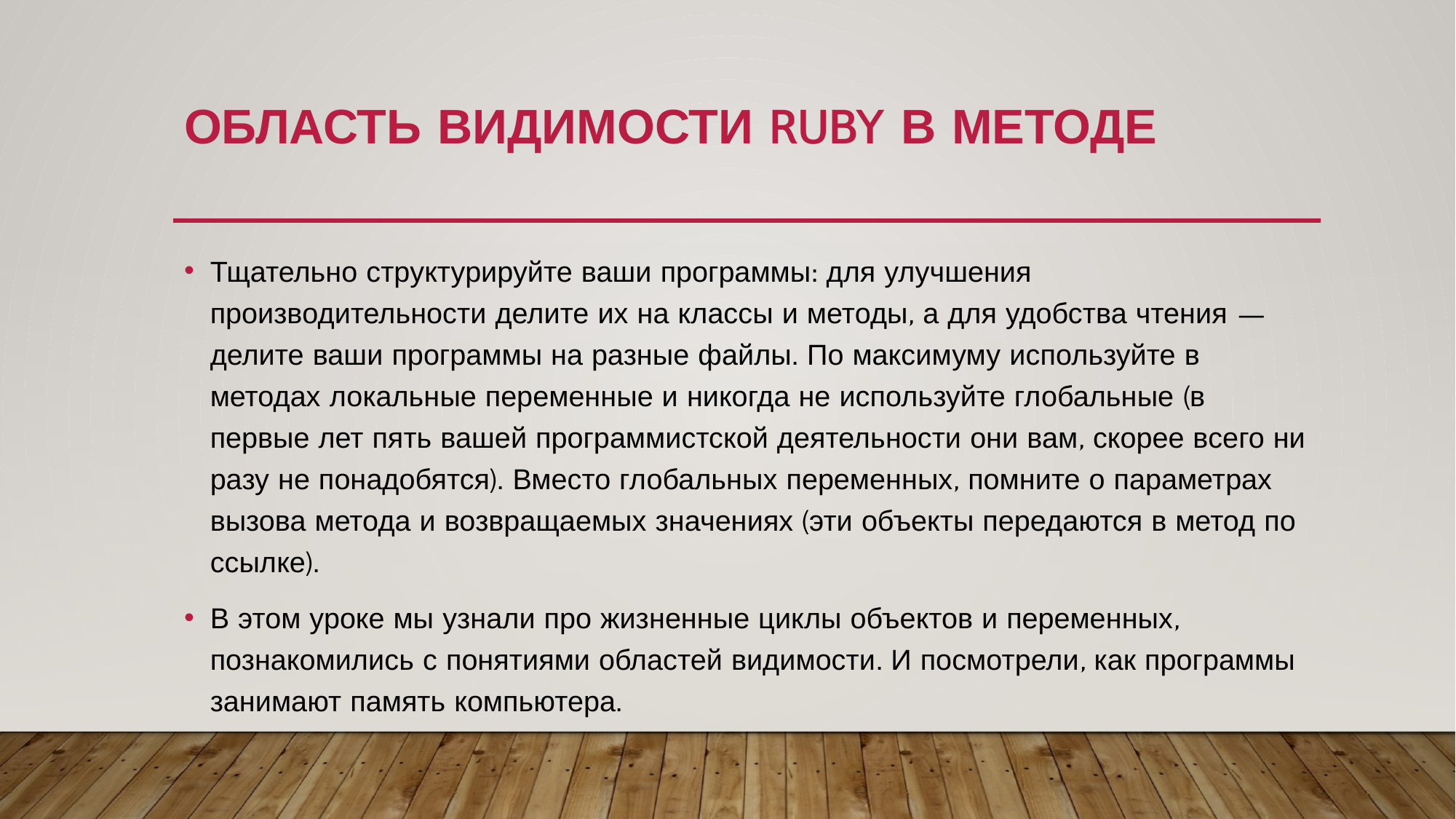

# Область видимости ruby в методе
Тщательно структурируйте ваши программы: для улучшения производительности делите их на классы и методы, а для удобства чтения — делите ваши программы на разные файлы. По максимуму используйте в методах локальные переменные и никогда не используйте глобальные (в первые лет пять вашей программистской деятельности они вам, скорее всего ни разу не понадобятся). Вместо глобальных переменных, помните о параметрах вызова метода и возвращаемых значениях (эти объекты передаются в метод по ссылке).
В этом уроке мы узнали про жизненные циклы объектов и переменных, познакомились с понятиями областей видимости. И посмотрели, как программы занимают память компьютера.